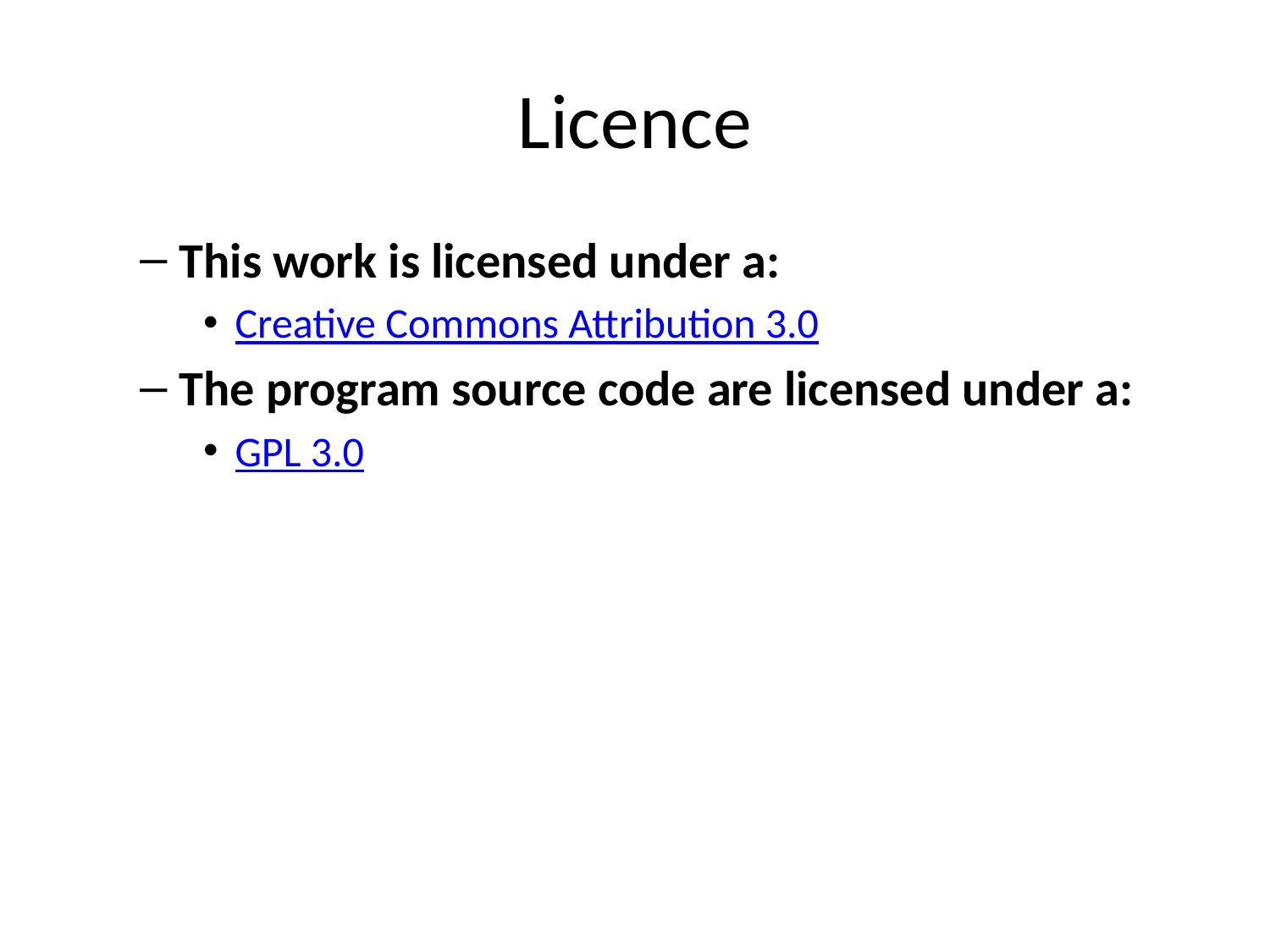

# Licence
This work is licensed under a:
Creative Commons Attribution 3.0
The program source code are licensed under a:
GPL 3.0